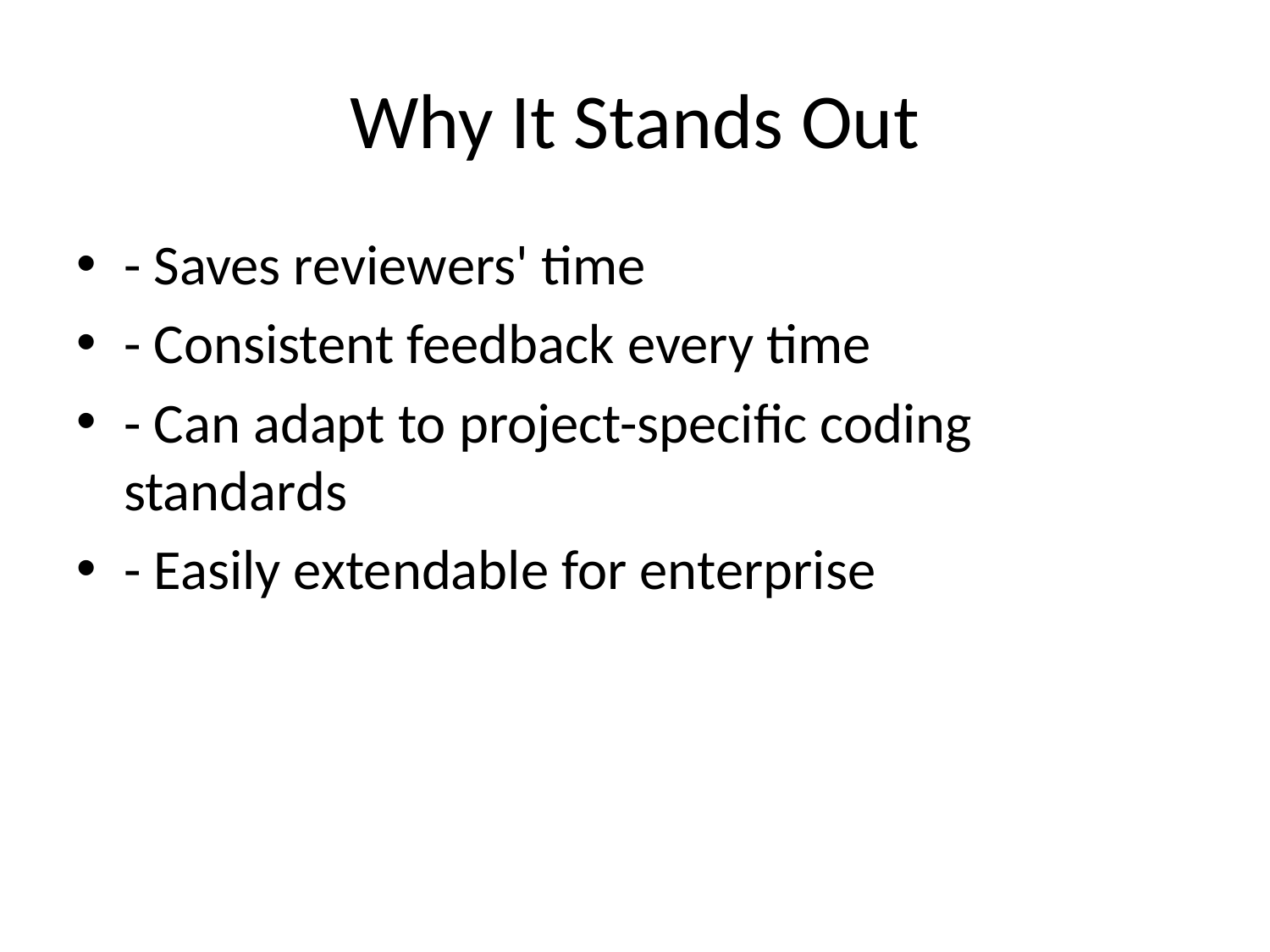

# Why It Stands Out
- Saves reviewers' time
- Consistent feedback every time
- Can adapt to project-specific coding standards
- Easily extendable for enterprise